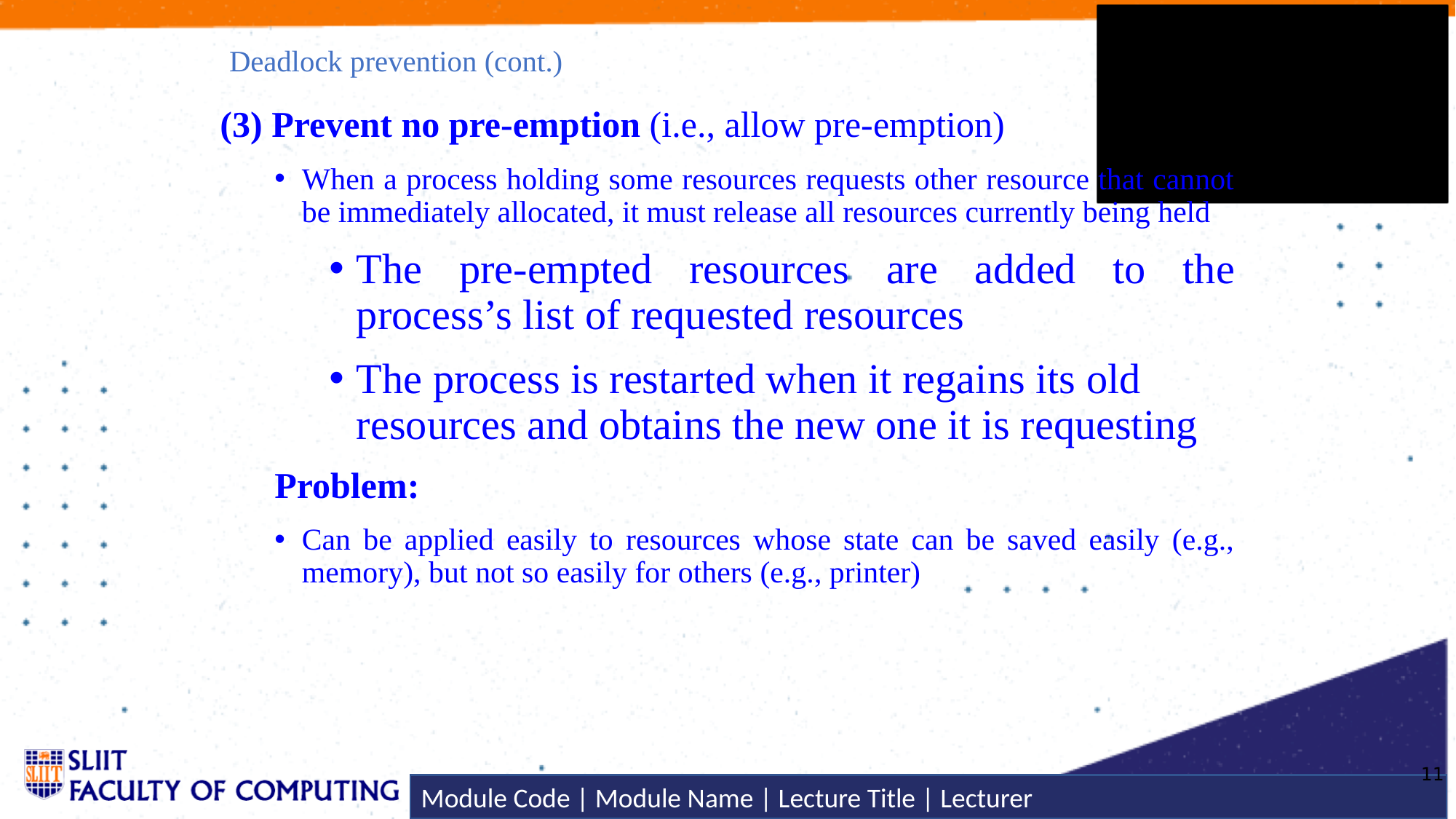

# Deadlock prevention (cont.)
(3) Prevent no pre-emption (i.e., allow pre-emption)
When a process holding some resources requests other resource that cannot be immediately allocated, it must release all resources currently being held
The pre-empted resources are added to the process’s list of requested resources
The process is restarted when it regains its old resources and obtains the new one it is requesting
Problem:
Can be applied easily to resources whose state can be saved easily (e.g., memory), but not so easily for others (e.g., printer)

11